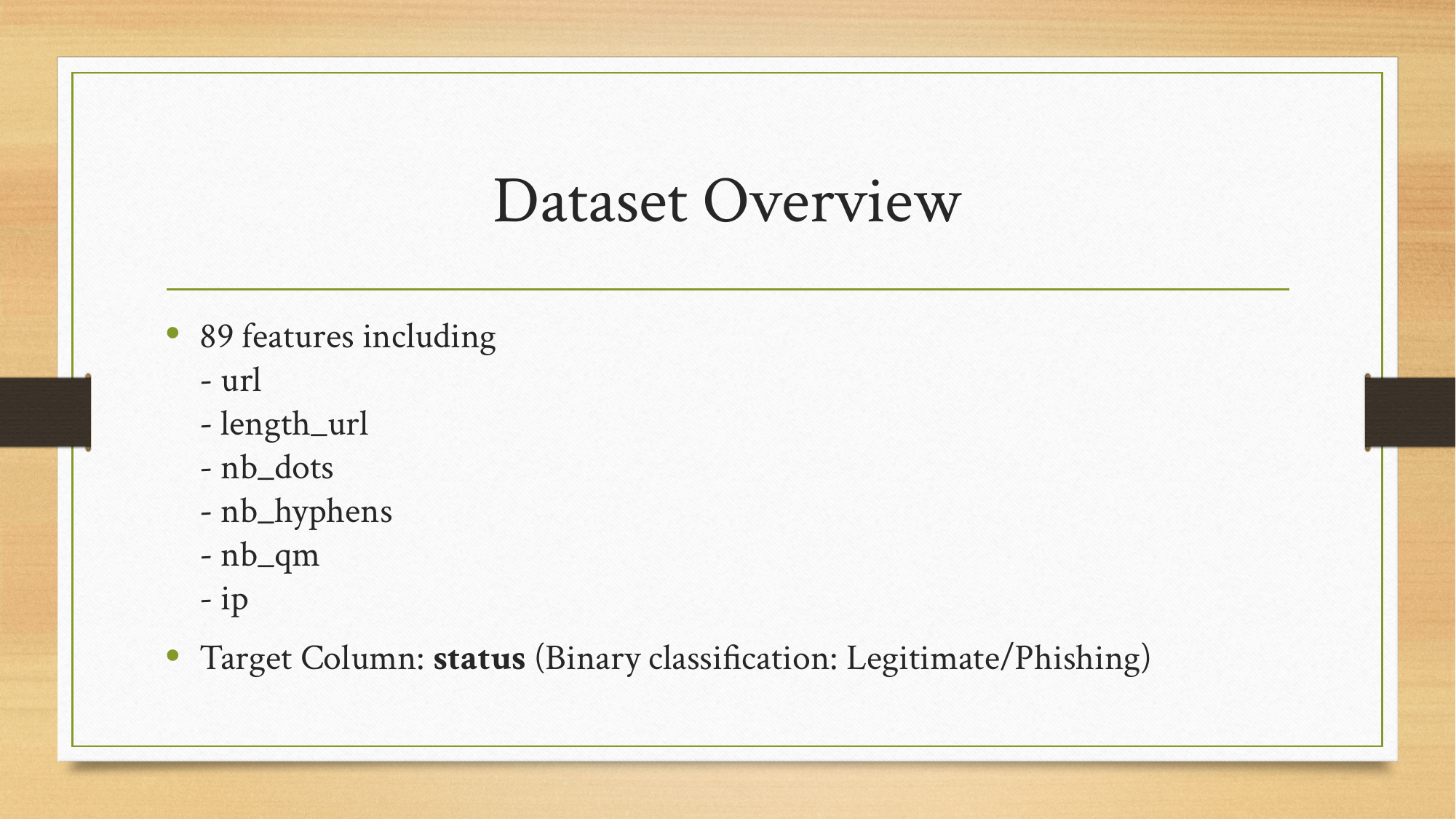

# Dataset Overview
89 features including
- url
- length_url
- nb_dots
- nb_hyphens
- nb_qm
- ip
Target Column: status (Binary classification: Legitimate/Phishing)